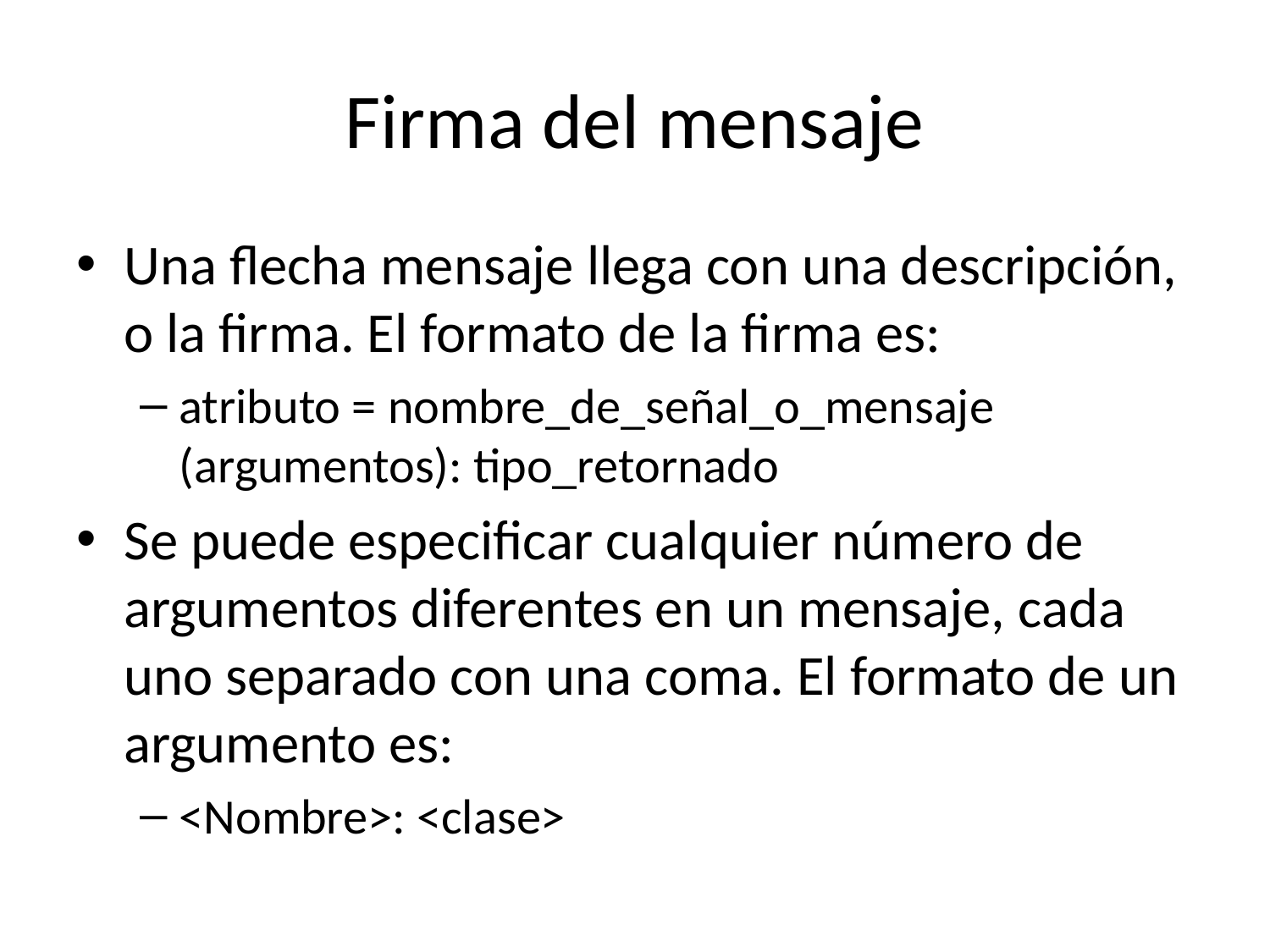

# Firma del mensaje
Una flecha mensaje llega con una descripción, o la firma. El formato de la firma es:
atributo = nombre_de_señal_o_mensaje (argumentos): tipo_retornado
Se puede especificar cualquier número de argumentos diferentes en un mensaje, cada uno separado con una coma. El formato de un argumento es:
<Nombre>: <clase>